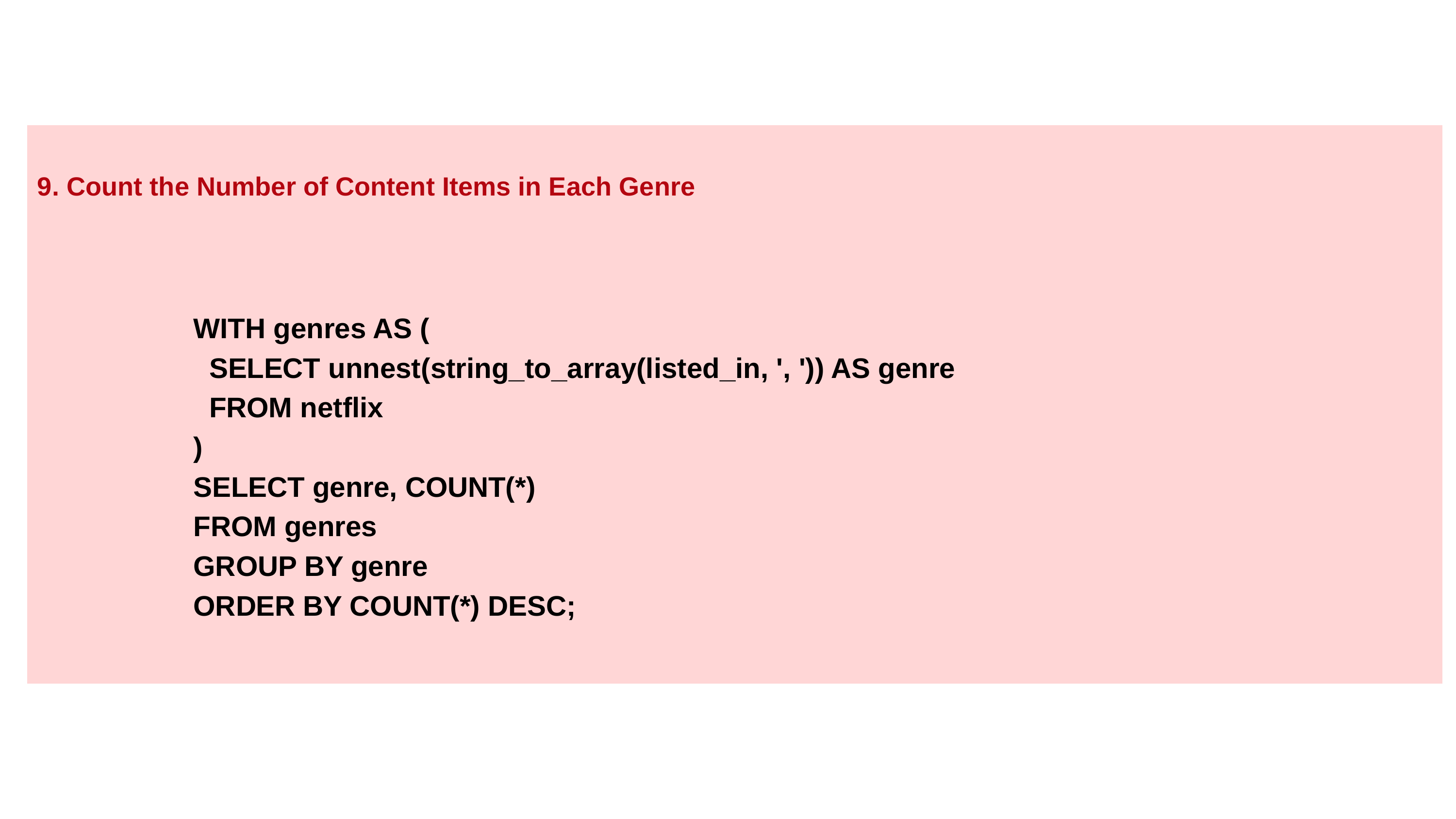

9. Count the Number of Content Items in Each Genre
WITH genres AS (
  SELECT unnest(string_to_array(listed_in, ', ')) AS genre
  FROM netflix
)
SELECT genre, COUNT(*)
FROM genres
GROUP BY genre
ORDER BY COUNT(*) DESC;
By Manasa Bitla